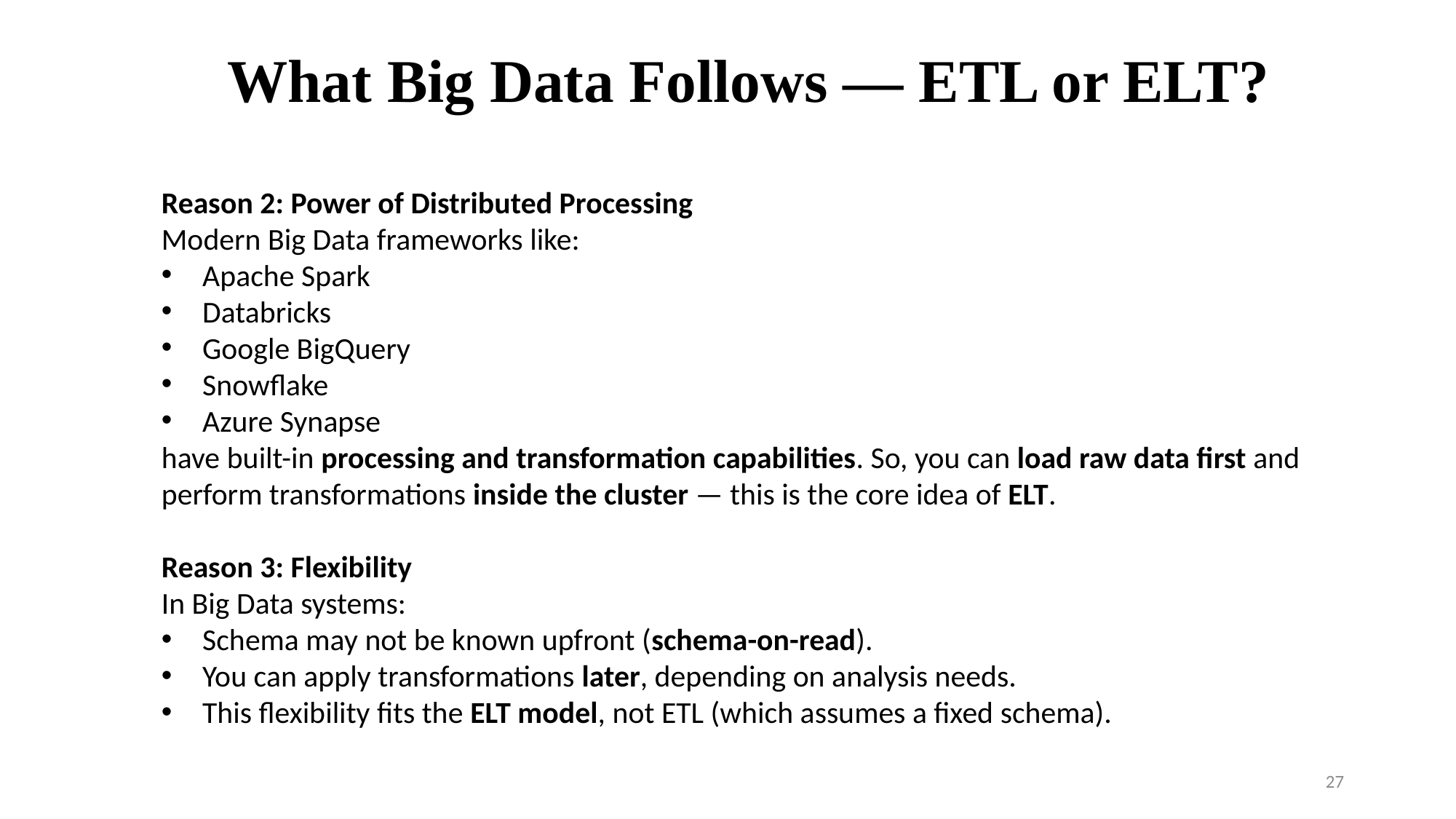

What Big Data Follows — ETL or ELT?
Reason 2: Power of Distributed Processing
Modern Big Data frameworks like:
Apache Spark
Databricks
Google BigQuery
Snowflake
Azure Synapse
have built-in processing and transformation capabilities. So, you can load raw data first and perform transformations inside the cluster — this is the core idea of ELT.

Reason 3: Flexibility
In Big Data systems:
Schema may not be known upfront (schema-on-read).
You can apply transformations later, depending on analysis needs.
This flexibility fits the ELT model, not ETL (which assumes a fixed schema).
27